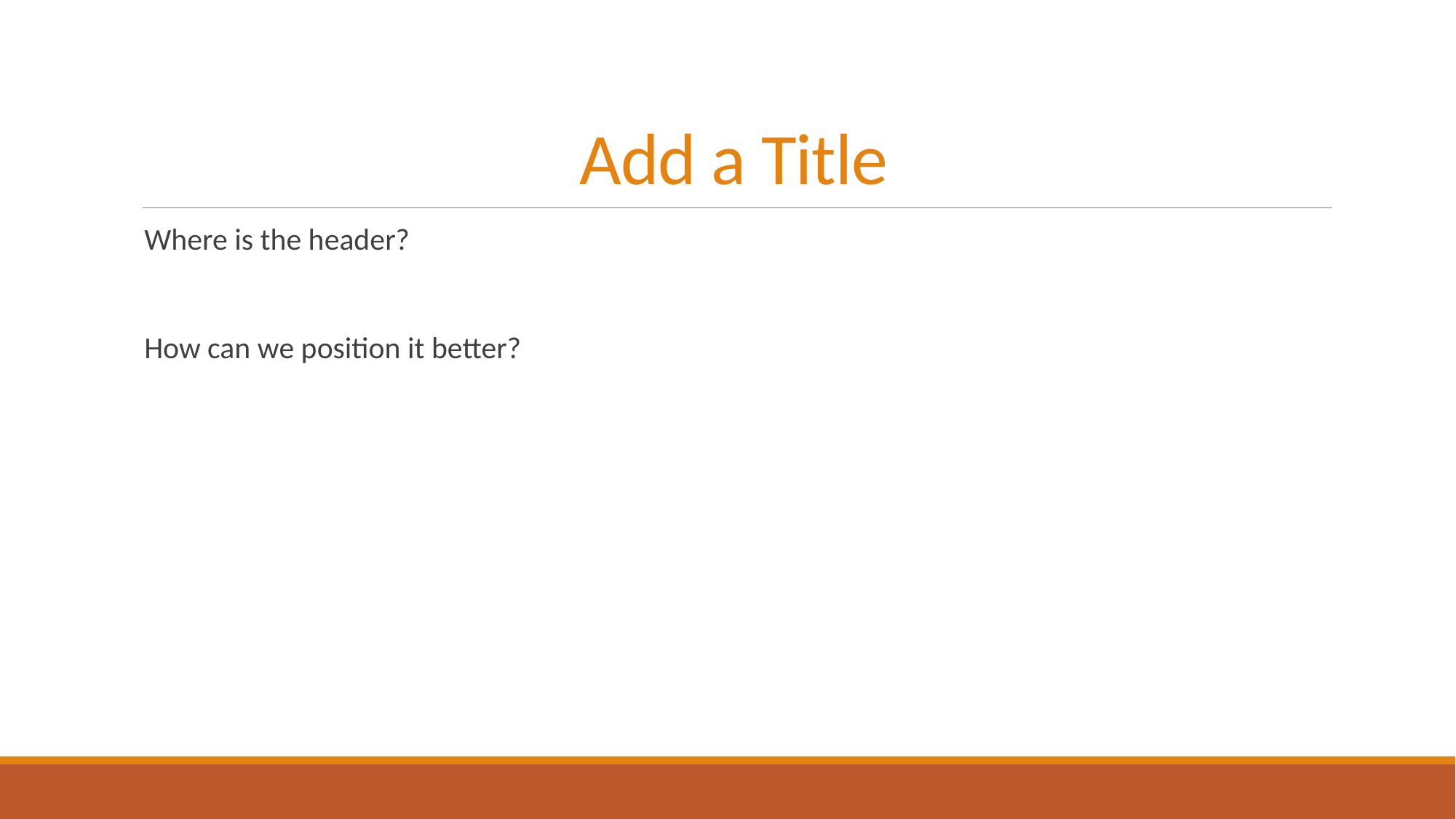

# Add a Title
Where is the header?

How can we position it better?